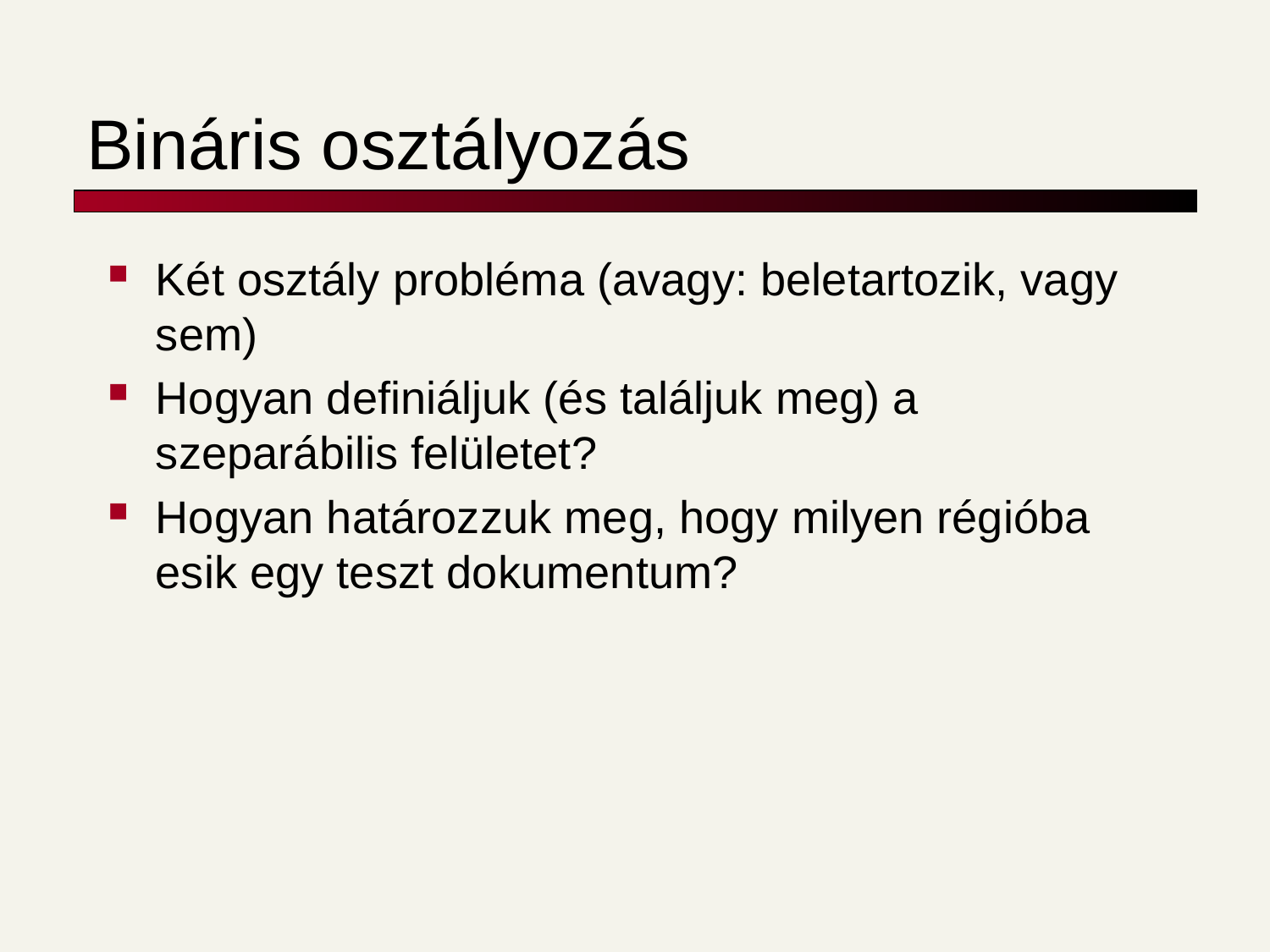

# Bináris osztályozás
Két osztály probléma (avagy: beletartozik, vagy sem)
Hogyan definiáljuk (és találjuk meg) a szeparábilis felületet?
Hogyan határozzuk meg, hogy milyen régióba esik egy teszt dokumentum?